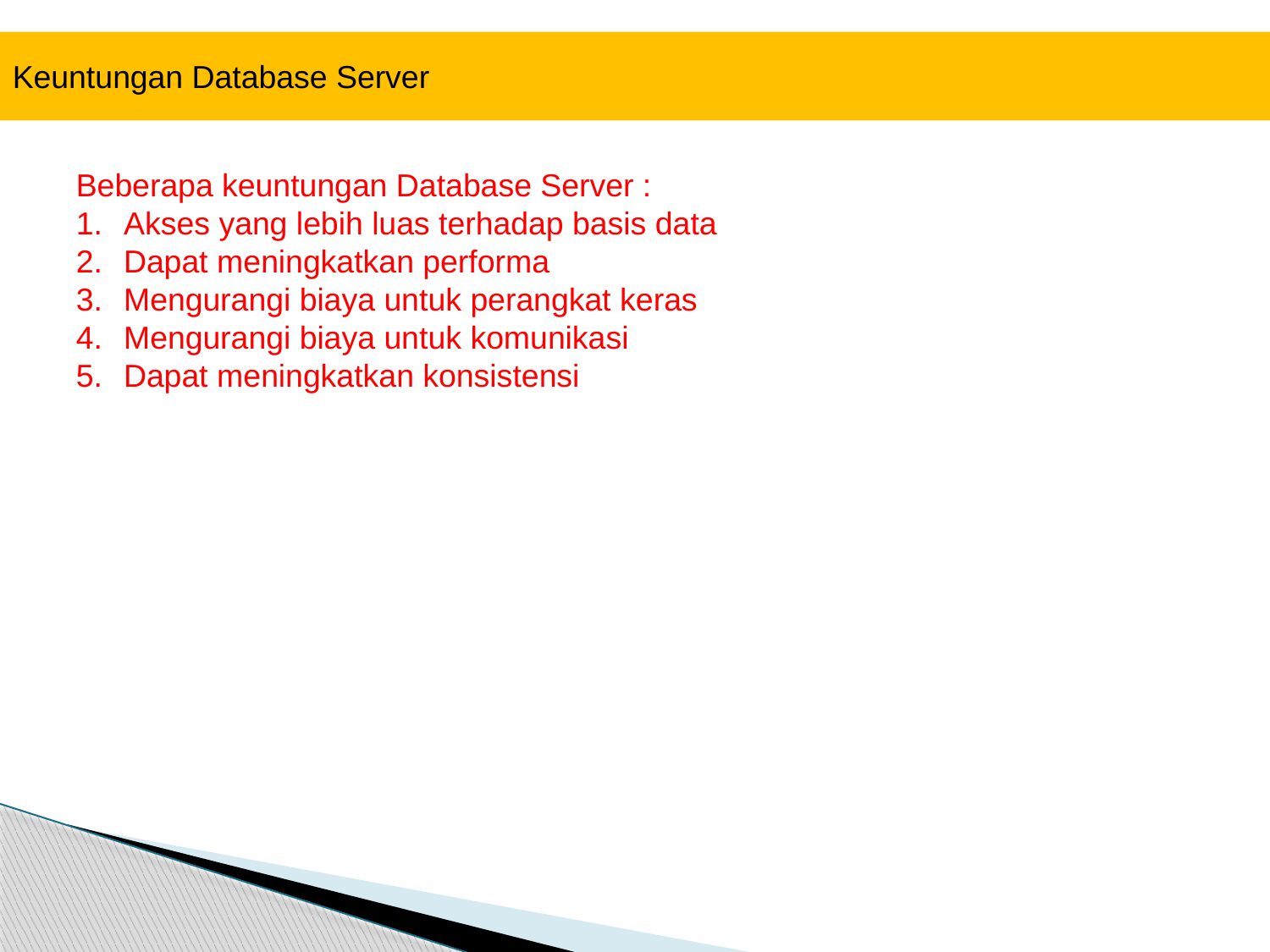

# Keuntungan Database Server
Beberapa keuntungan Database Server :
Akses yang lebih luas terhadap basis data
Dapat meningkatkan performa
Mengurangi biaya untuk perangkat keras
Mengurangi biaya untuk komunikasi
Dapat meningkatkan konsistensi